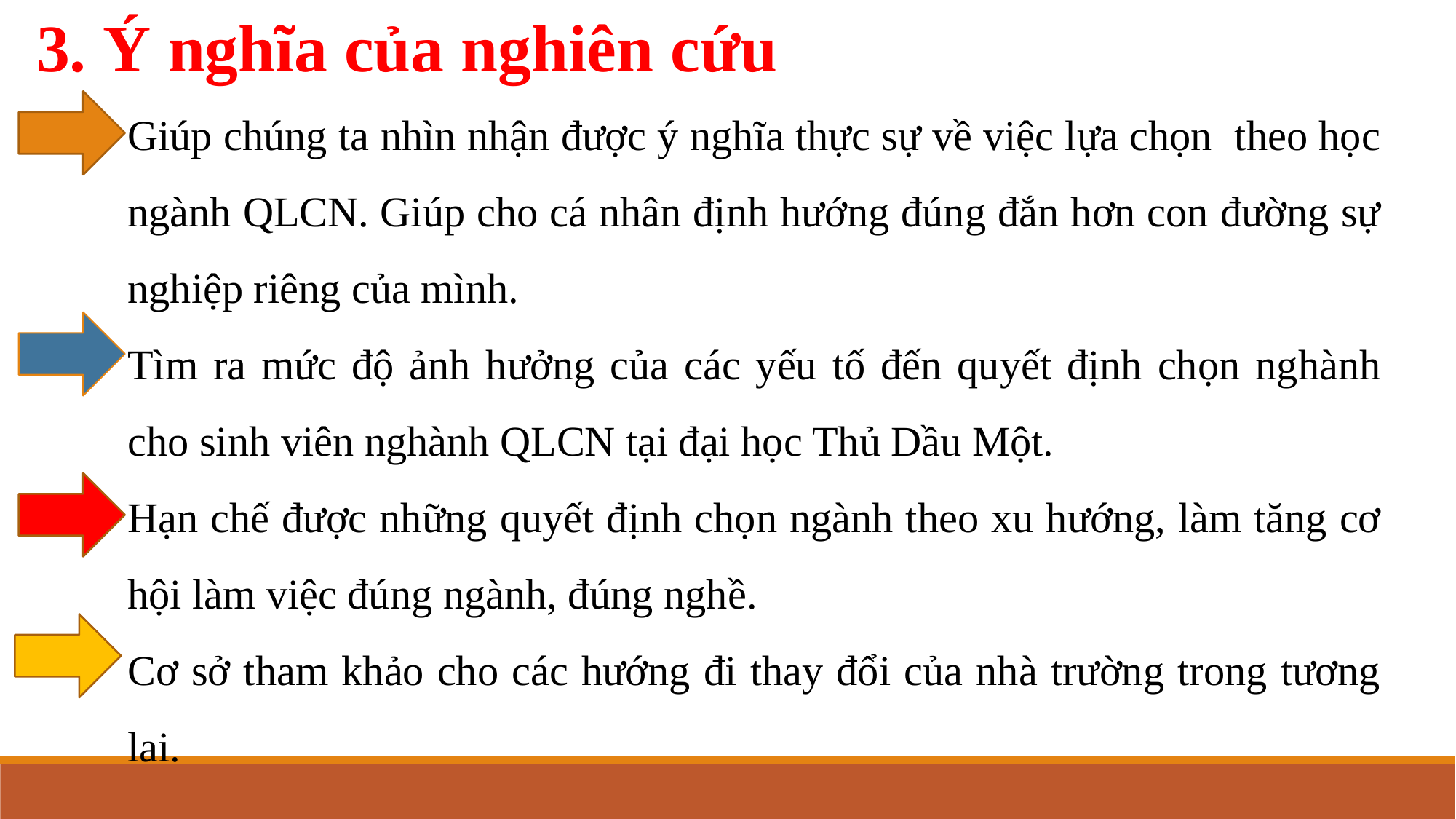

3. Ý nghĩa của nghiên cứu
Giúp chúng ta nhìn nhận được ý nghĩa thực sự về việc lựa chọn  theo học ngành QLCN. Giúp cho cá nhân định hướng đúng đắn hơn con đường sự nghiệp riêng của mình.
Tìm ra mức độ ảnh hưởng của các yếu tố đến quyết định chọn nghành cho sinh viên nghành QLCN tại đại học Thủ Dầu Một.
Hạn chế được những quyết định chọn ngành theo xu hướng, làm tăng cơ hội làm việc đúng ngành, đúng nghề.
Cơ sở tham khảo cho các hướng đi thay đổi của nhà trường trong tương lai.